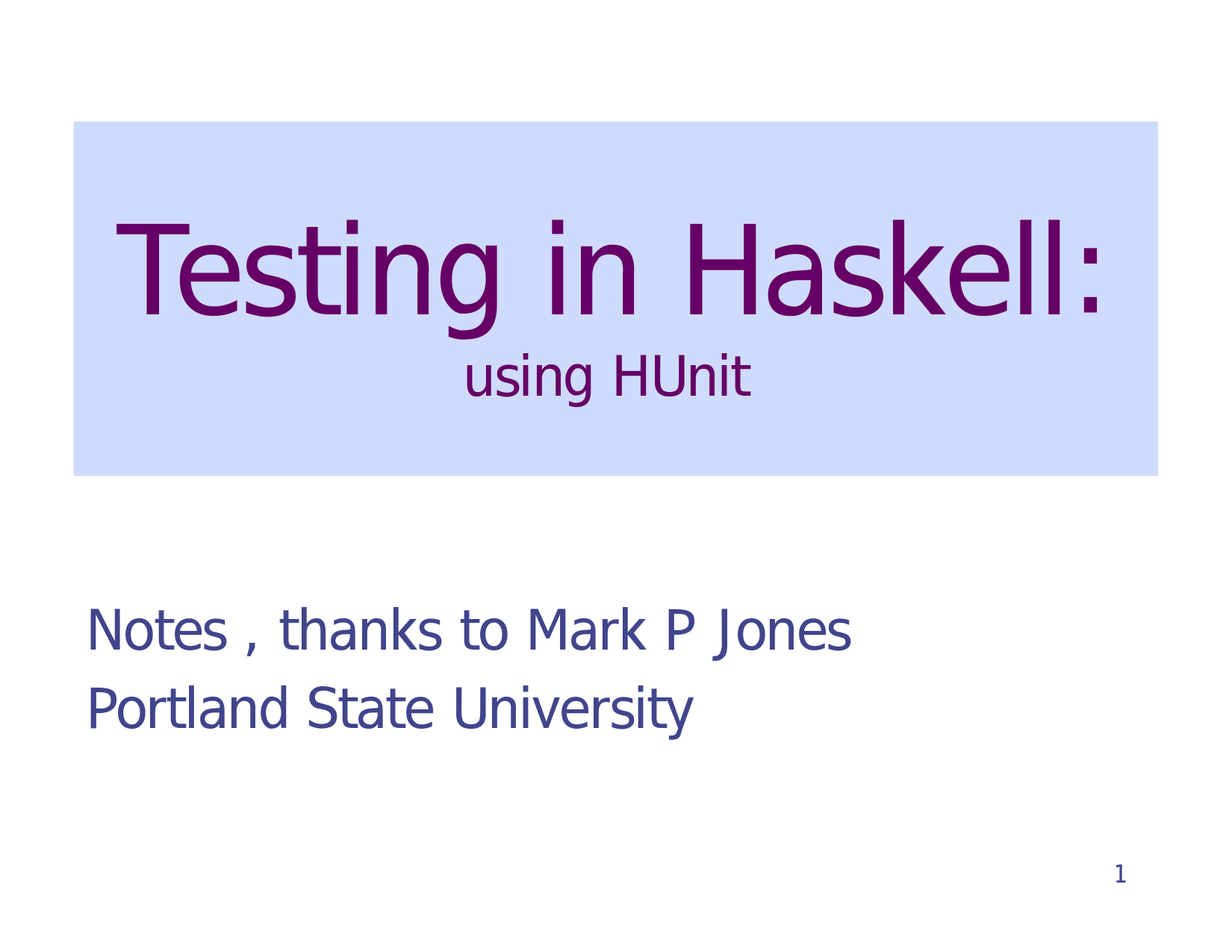

# Testing in Haskell: using HUnit

Notes , thanks to Mark P Jones
Portland State University
1